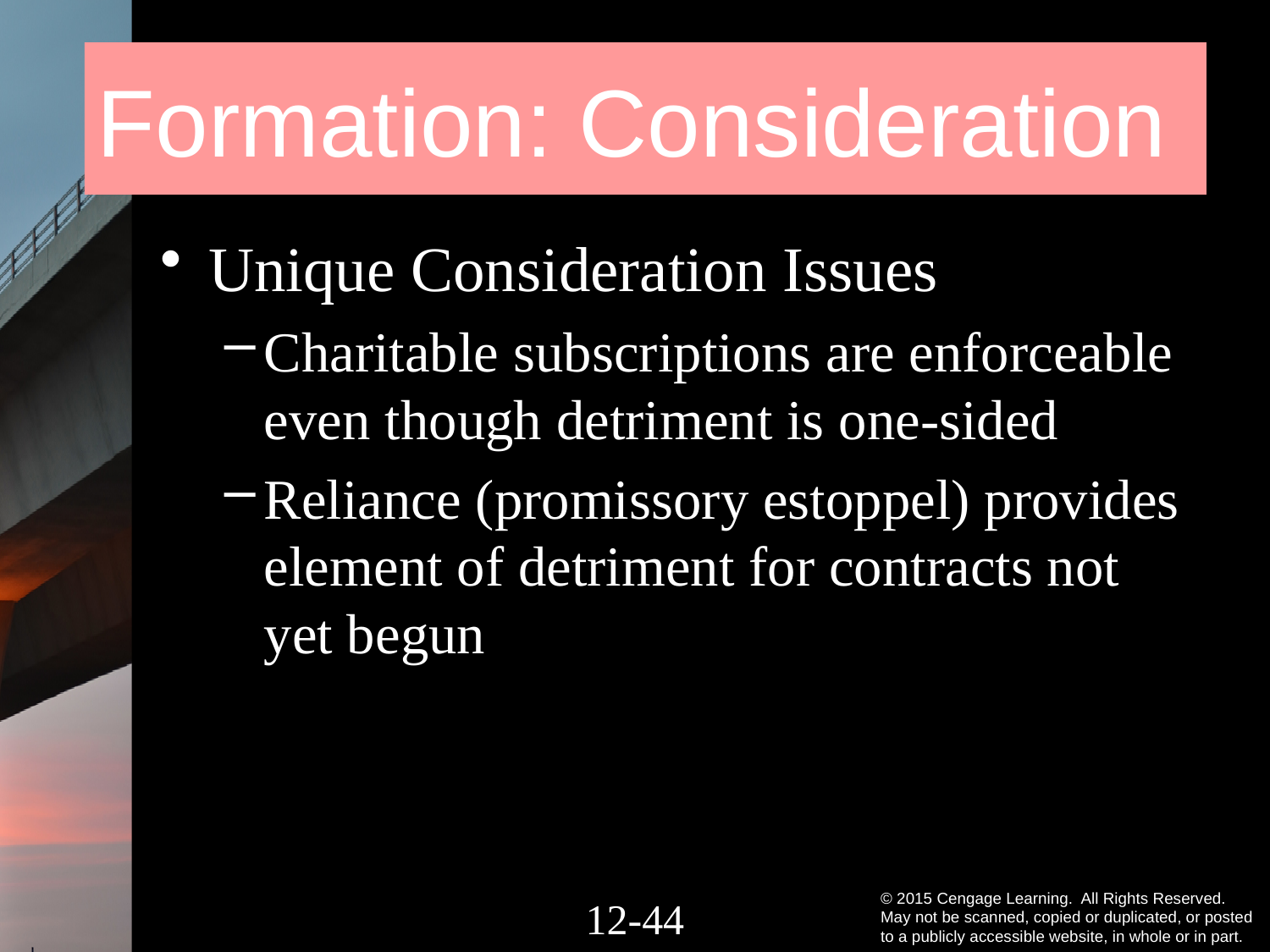

# Formation: Consideration
Unique Consideration Issues
Charitable subscriptions are enforceable even though detriment is one-sided
Reliance (promissory estoppel) provides element of detriment for contracts not yet begun
12-44